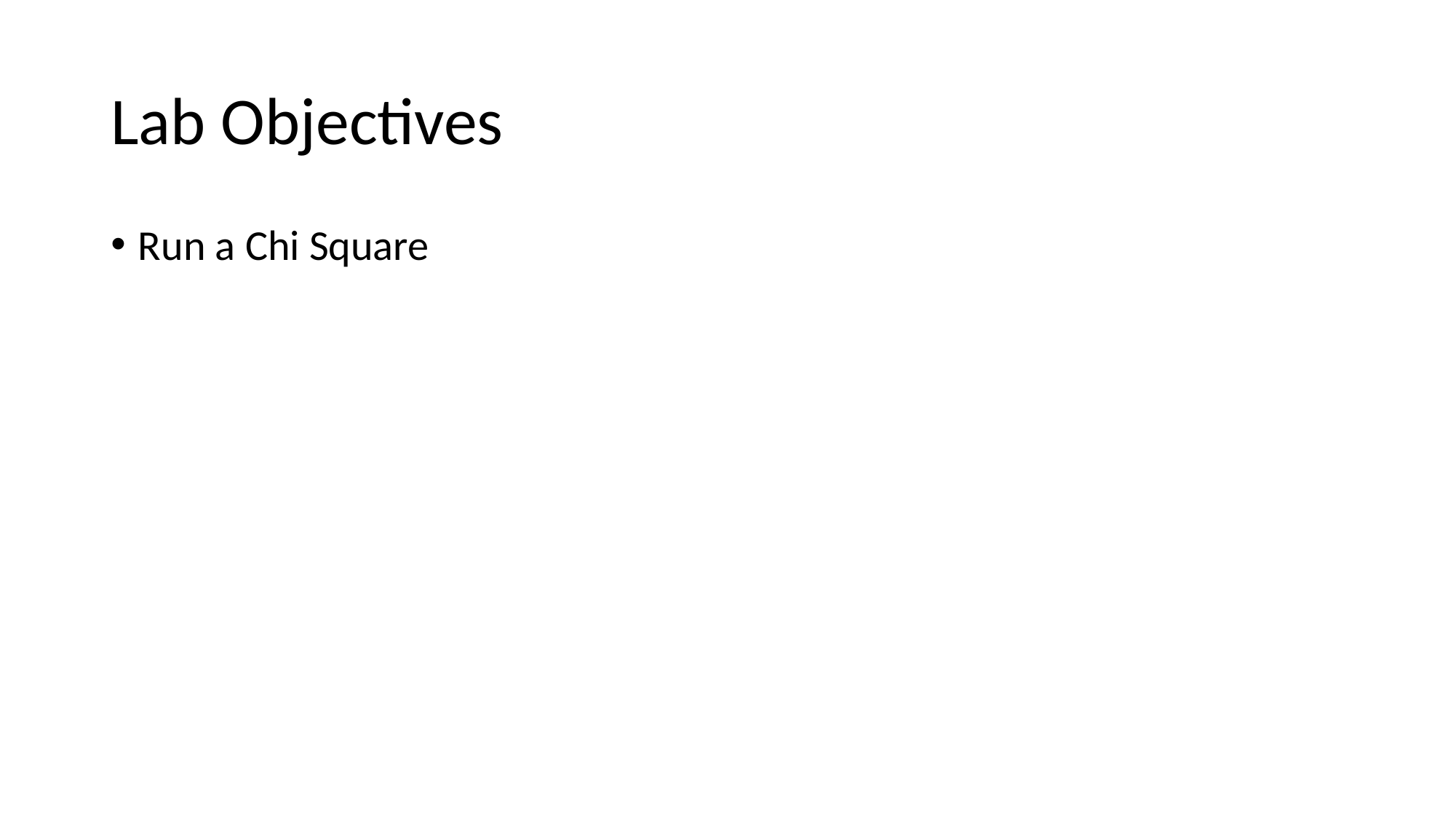

# Lab Objectives

Run a Chi Square